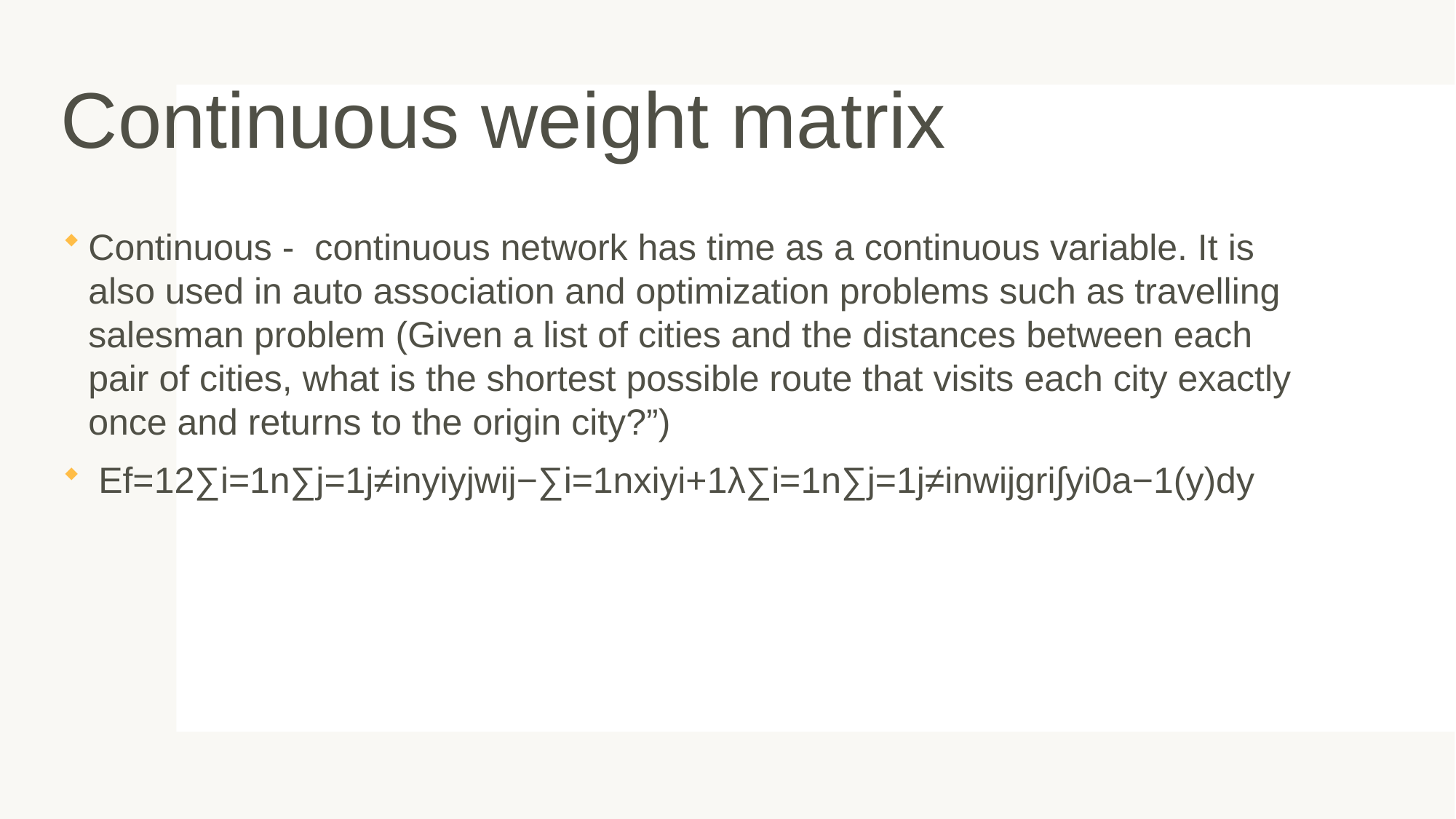

# Continuous weight matrix
Continuous -  continuous network has time as a continuous variable. It is also used in auto association and optimization problems such as travelling salesman problem (Given a list of cities and the distances between each pair of cities, what is the shortest possible route that visits each city exactly once and returns to the origin city?”)
 Ef=12∑i=1n∑j=1j≠inyiyjwij−∑i=1nxiyi+1λ∑i=1n∑j=1j≠inwijgri∫yi0a−1(y)dy